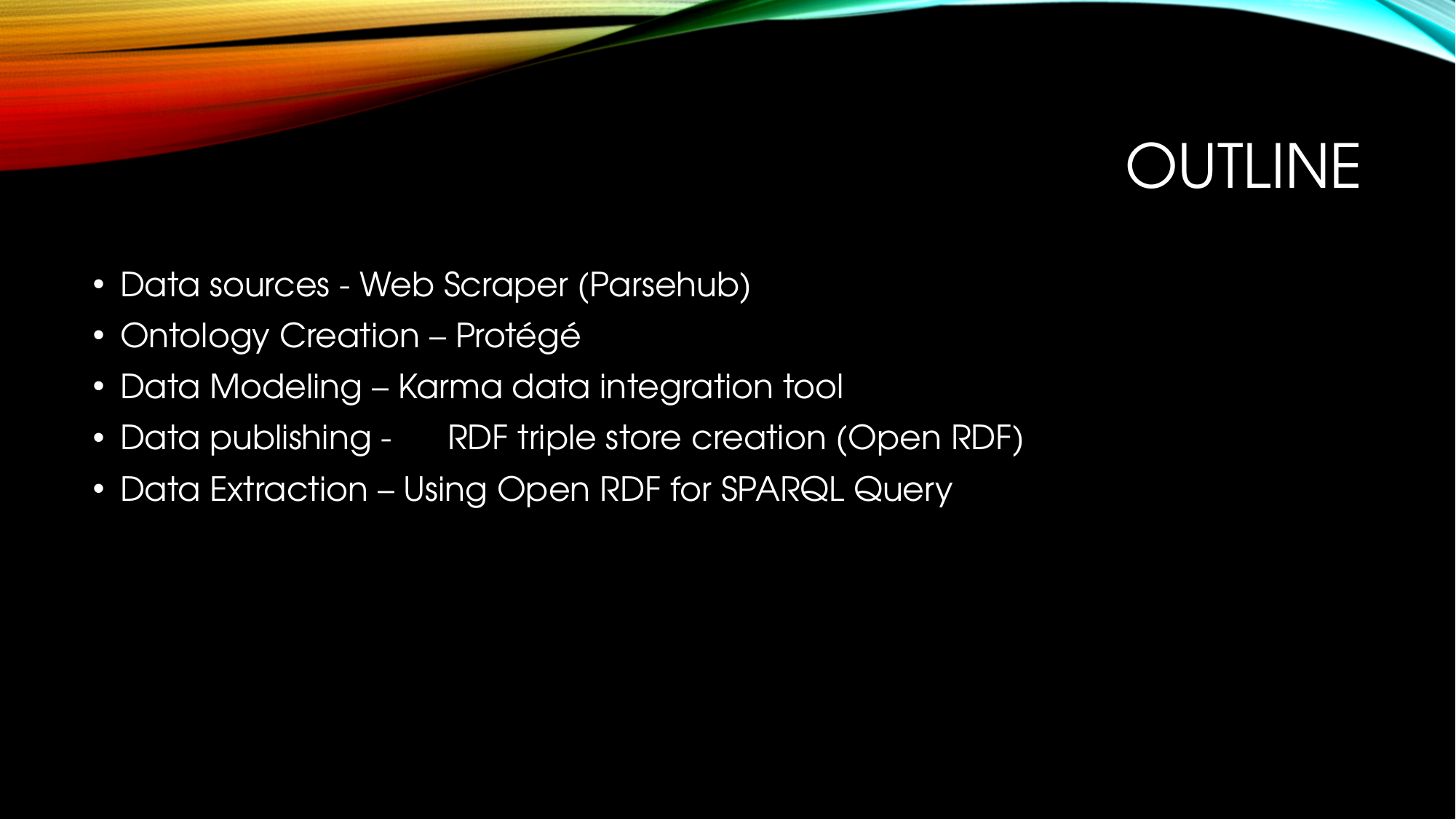

# Outline
Data sources - Web Scraper (Parsehub)
Ontology Creation – Protégé
Data Modeling – Karma data integration tool
Data publishing -	RDF triple store creation (Open RDF)
Data Extraction – Using Open RDF for SPARQL Query